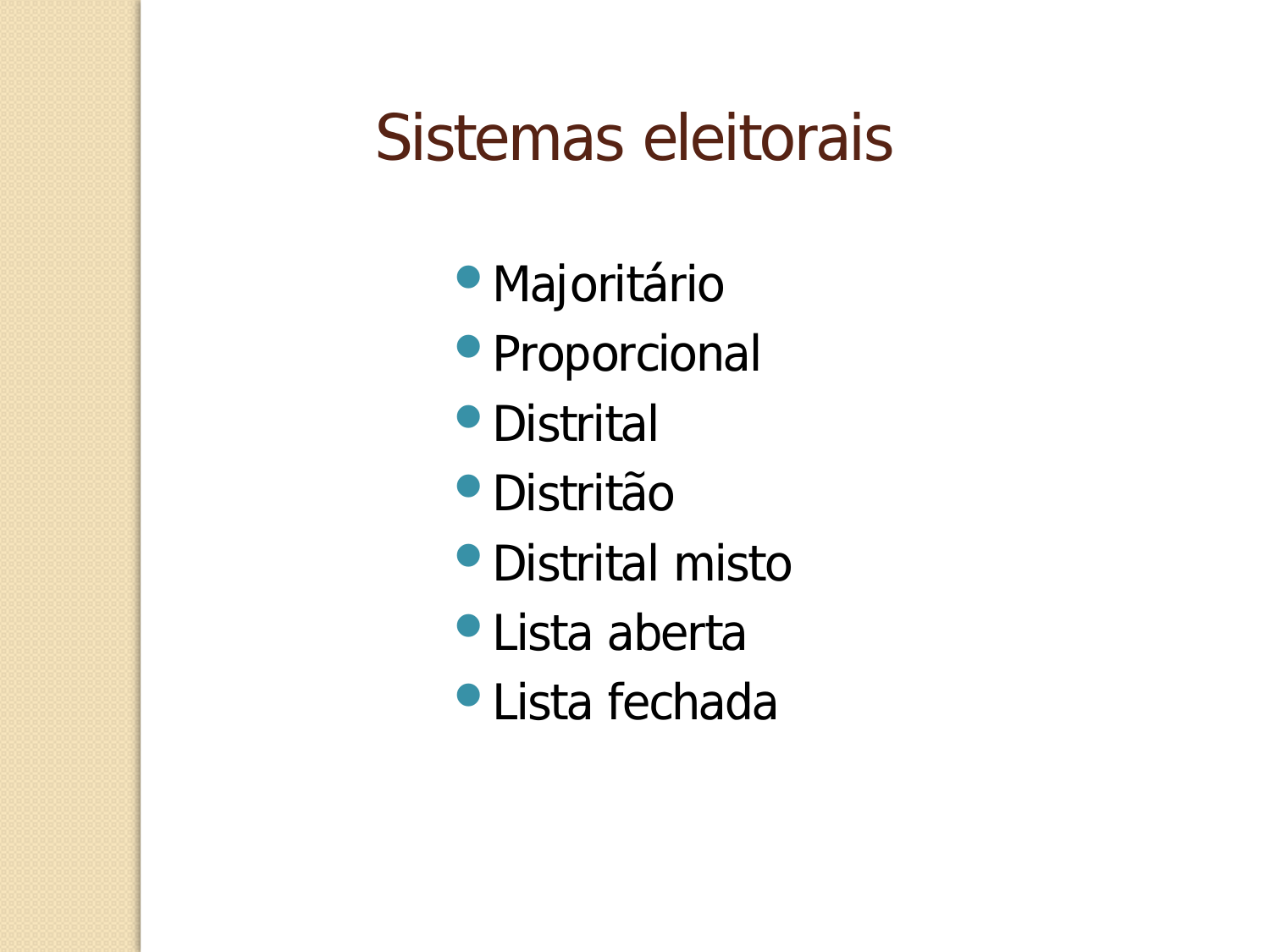

Sistemas eleitorais
Majoritário
Proporcional
Distrital
Distritão
Distrital misto
Lista aberta
Lista fechada